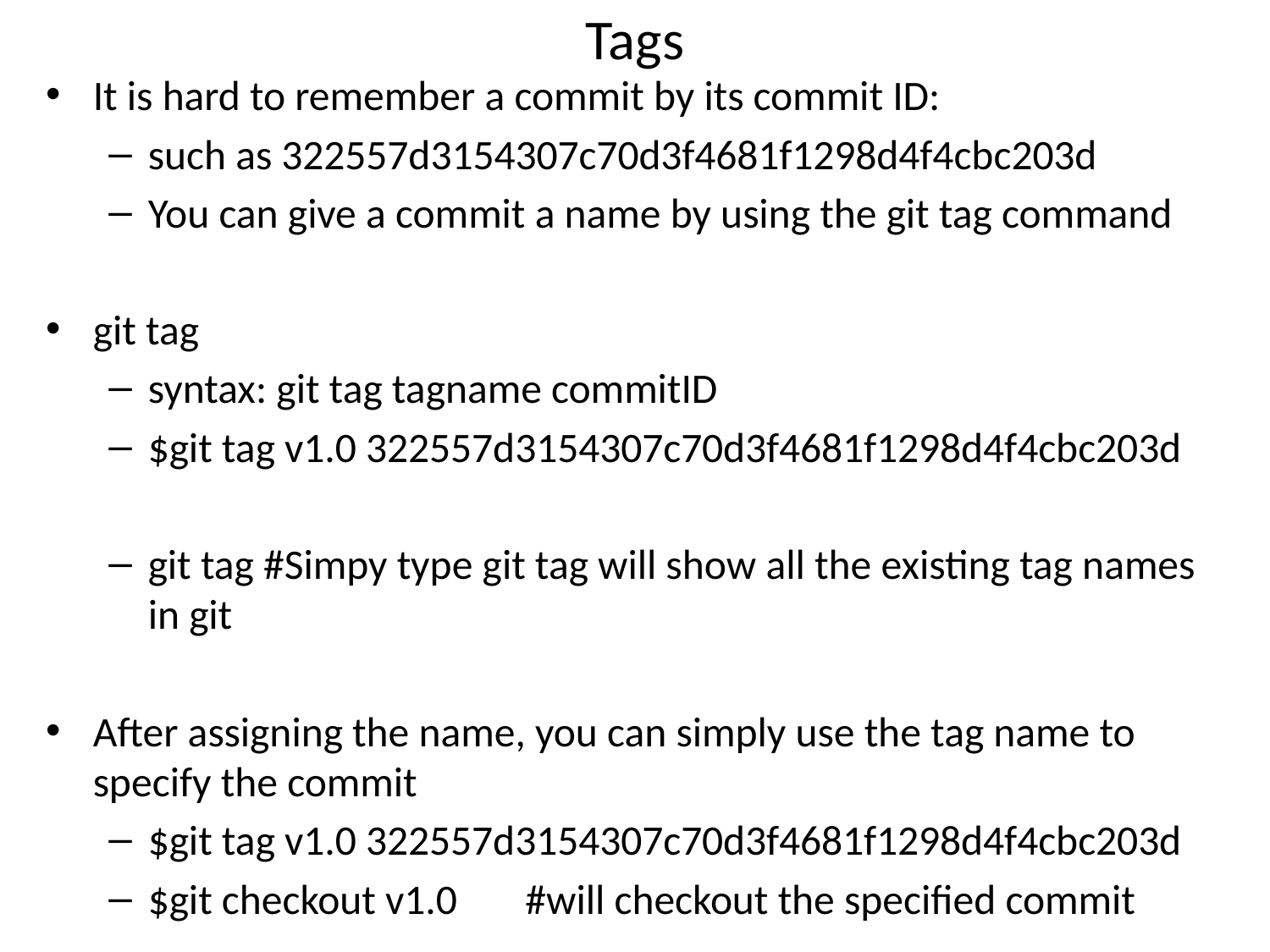

# Tags
It is hard to remember a commit by its commit ID:
such as 322557d3154307c70d3f4681f1298d4f4cbc203d
You can give a commit a name by using the git tag command

git tag
syntax: git tag tagname commitID
$git tag v1.0 322557d3154307c70d3f4681f1298d4f4cbc203d

git tag #Simpy type git tag will show all the existing tag names in git

After assigning the name, you can simply use the tag name to specify the commit
$git tag v1.0 322557d3154307c70d3f4681f1298d4f4cbc203d
$git checkout v1.0 	#will checkout the specified commit